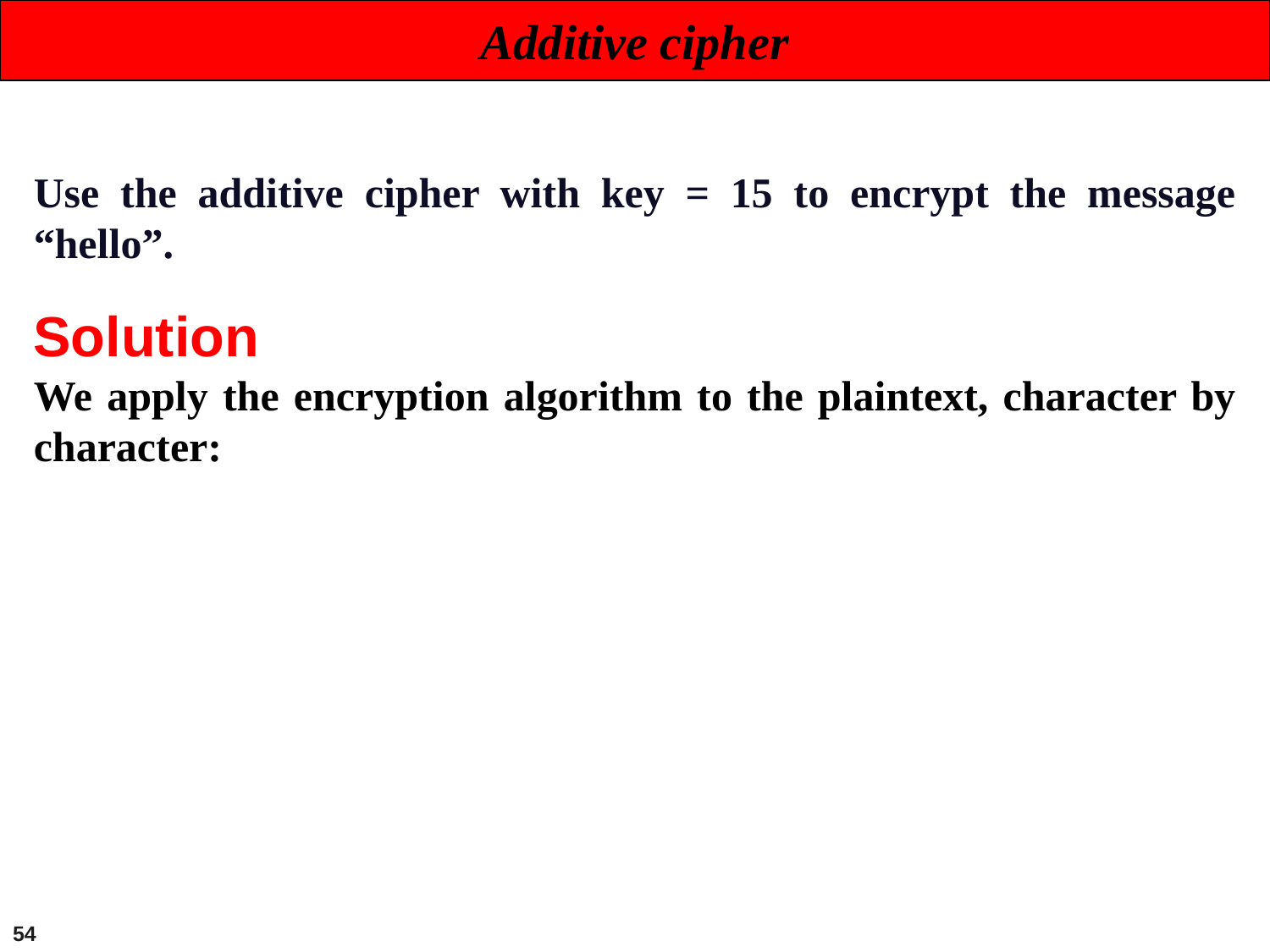

Additive cipher
54
Use the additive cipher with key = 15 to encrypt the message “hello”.
Solution
We apply the encryption algorithm to the plaintext, character by character: